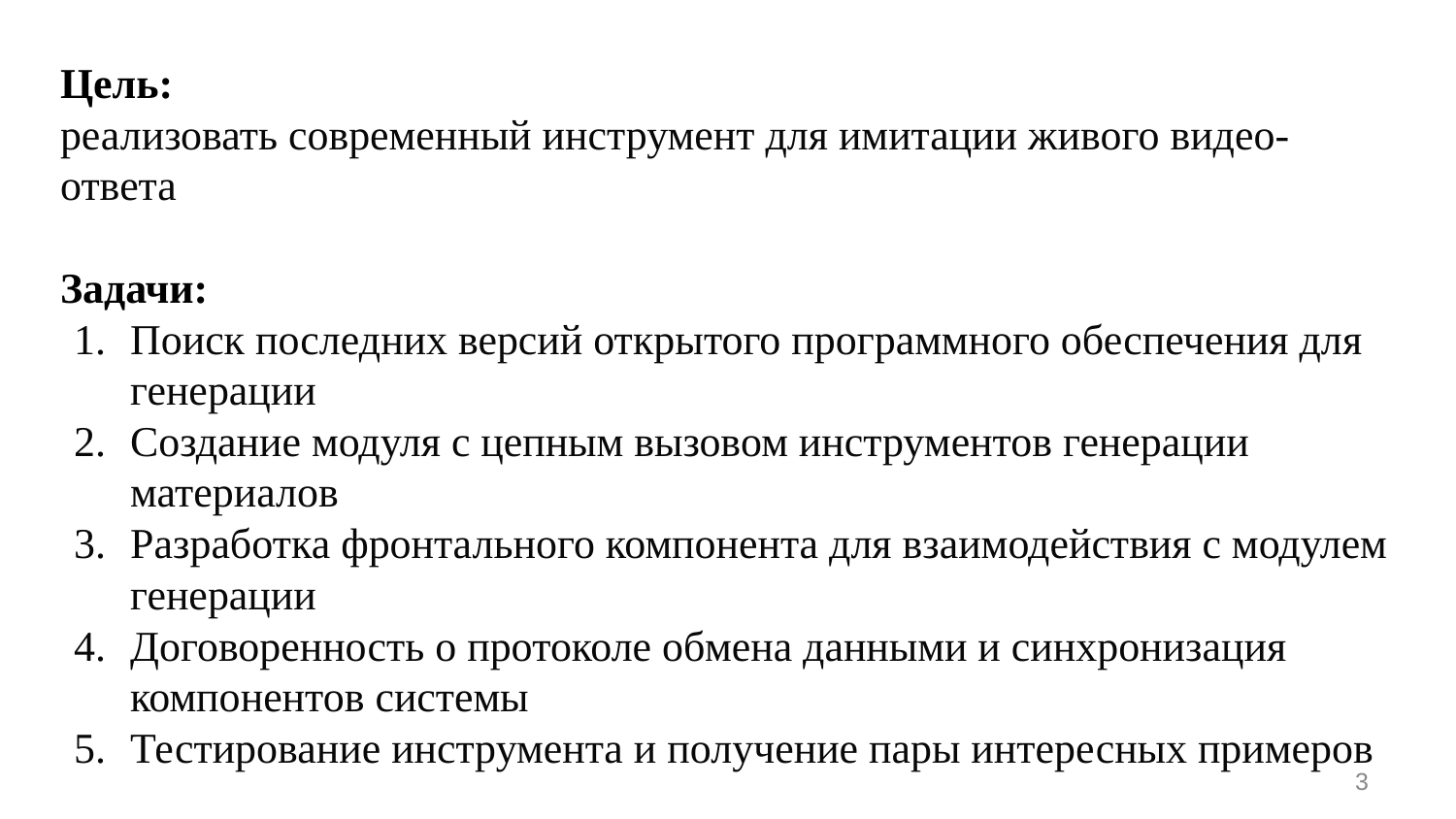

Цель:
реализовать современный инструмент для имитации живого видео-ответа

Задачи:
Поиск последних версий открытого программного обеспечения для генерации
Создание модуля с цепным вызовом инструментов генерации материалов
Разработка фронтального компонента для взаимодействия с модулем генерации
Договоренность о протоколе обмена данными и синхронизация компонентов системы
Тестирование инструмента и получение пары интересных примеров
3